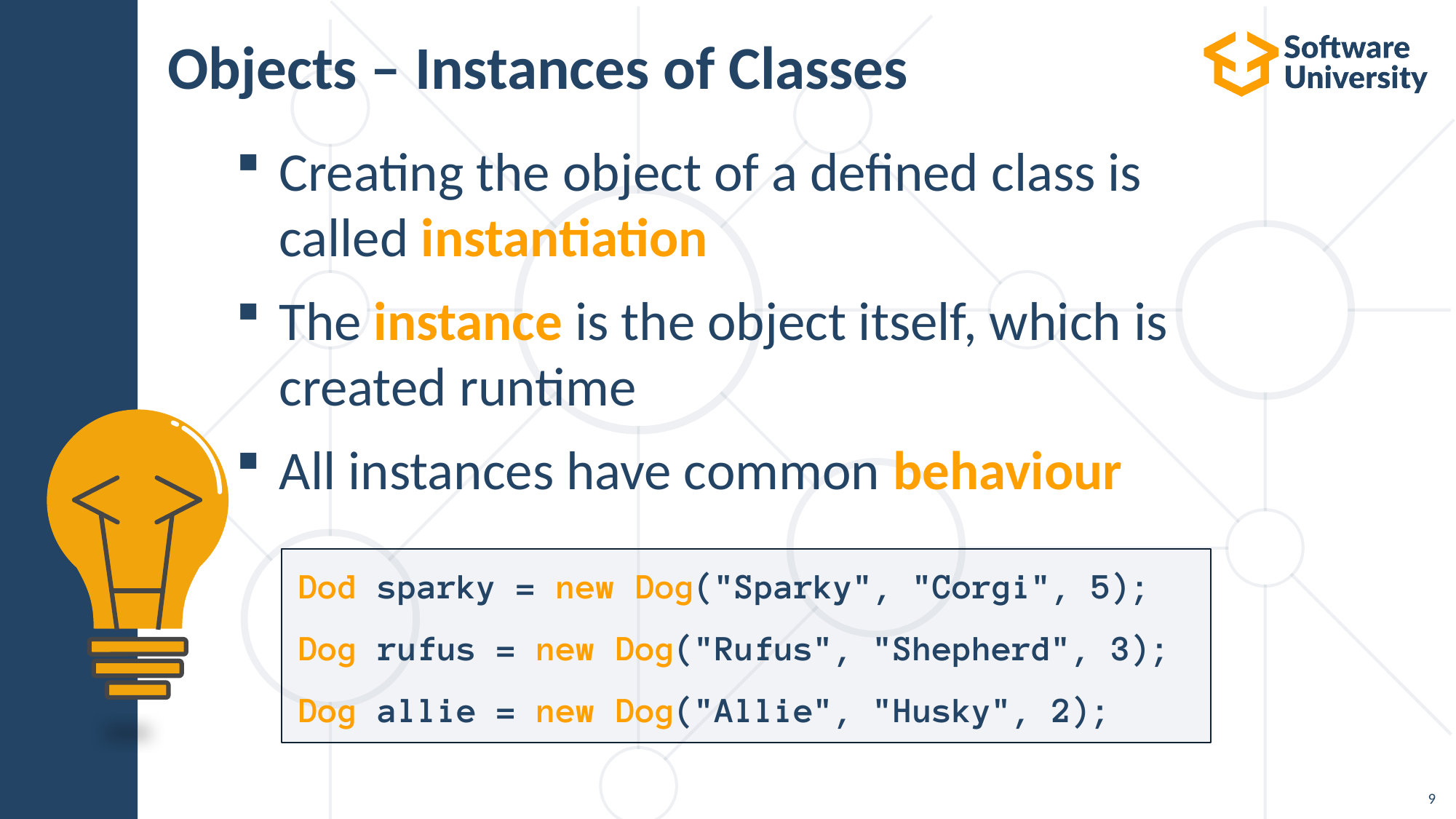

# Objects – Instances of Classes
Creating the object of a defined class is
called instantiation
The instance is the object itself, which is
created runtime
All instances have common behaviour
Dod sparky = new Dog("Sparky", "Corgi", 5);
Dog rufus = new Dog("Rufus", "Shepherd", 3);
Dog allie = new Dog("Allie", "Husky", 2);
9